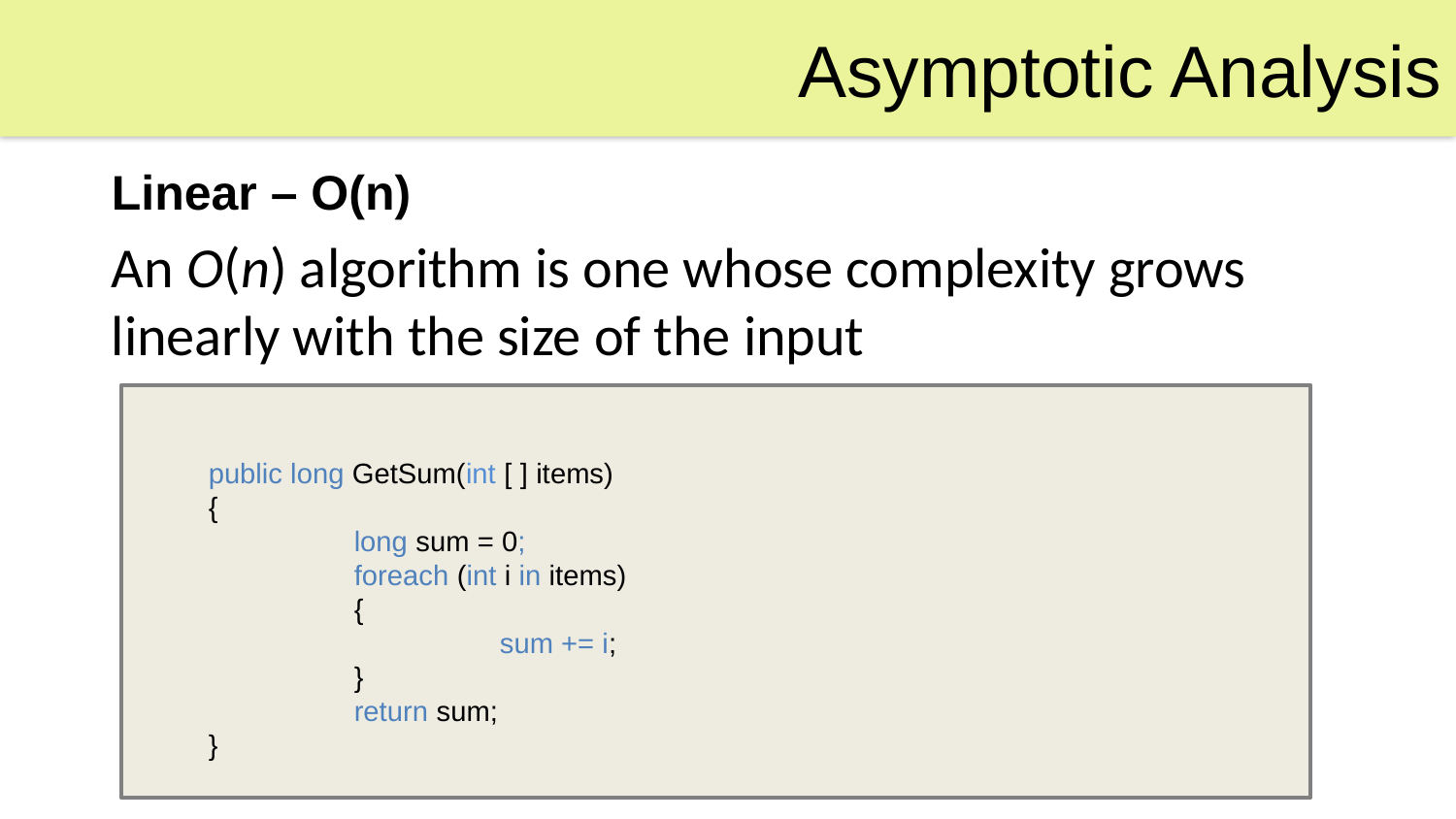

Asymptotic Analysis
Linear – O(n)
An O(n) algorithm is one whose complexity grows linearly with the size of the input

public long GetSum(int [ ] items)
{
	long sum = 0;
	foreach (int i in items)
	{
		sum += i;
	}
	return sum;
}